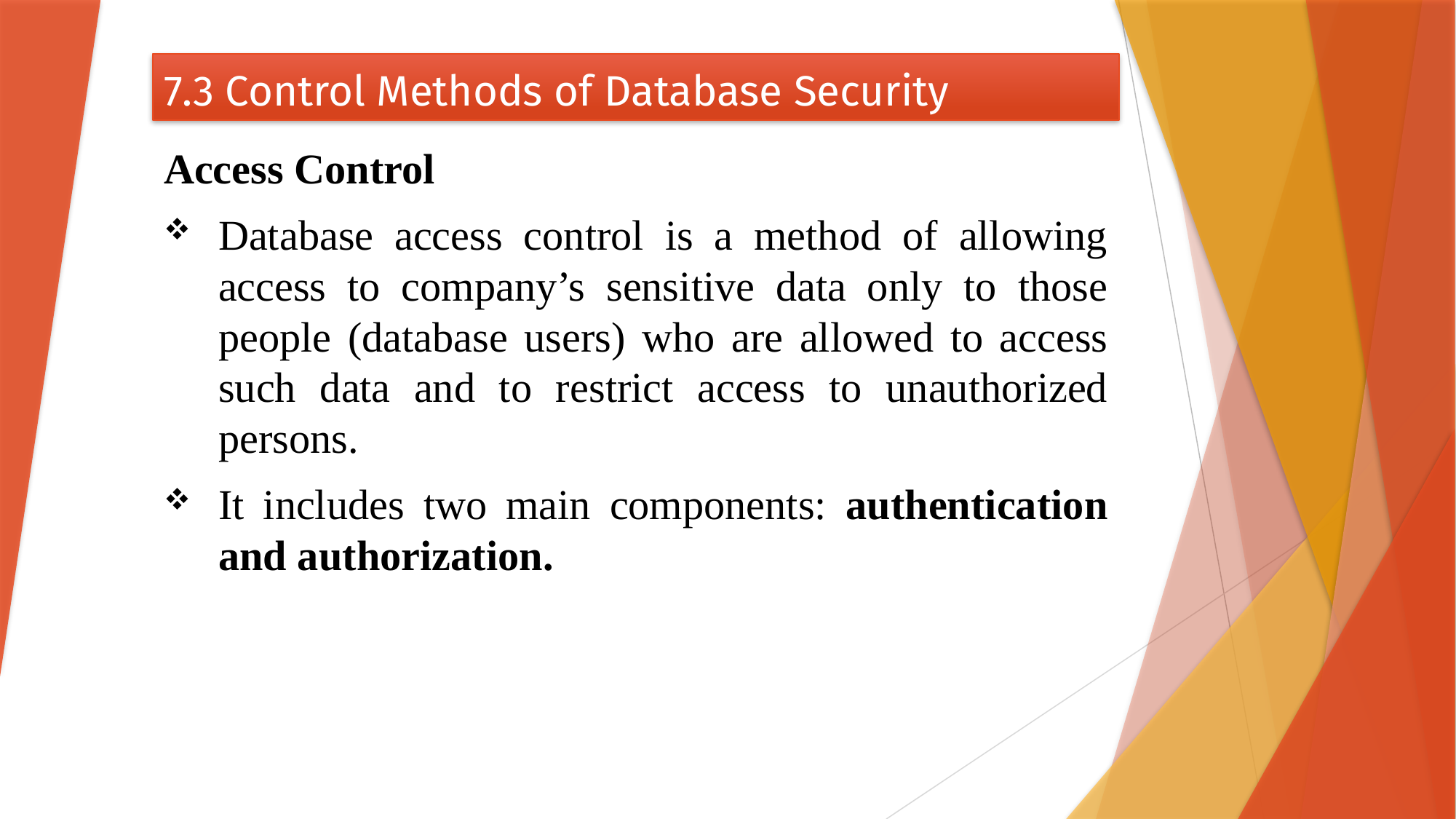

# 7.3 Control Methods of Database Security
Access Control
Database access control is a method of allowing access to company’s sensitive data only to those people (database users) who are allowed to access such data and to restrict access to unauthorized persons.
It includes two main components: authentication and authorization.